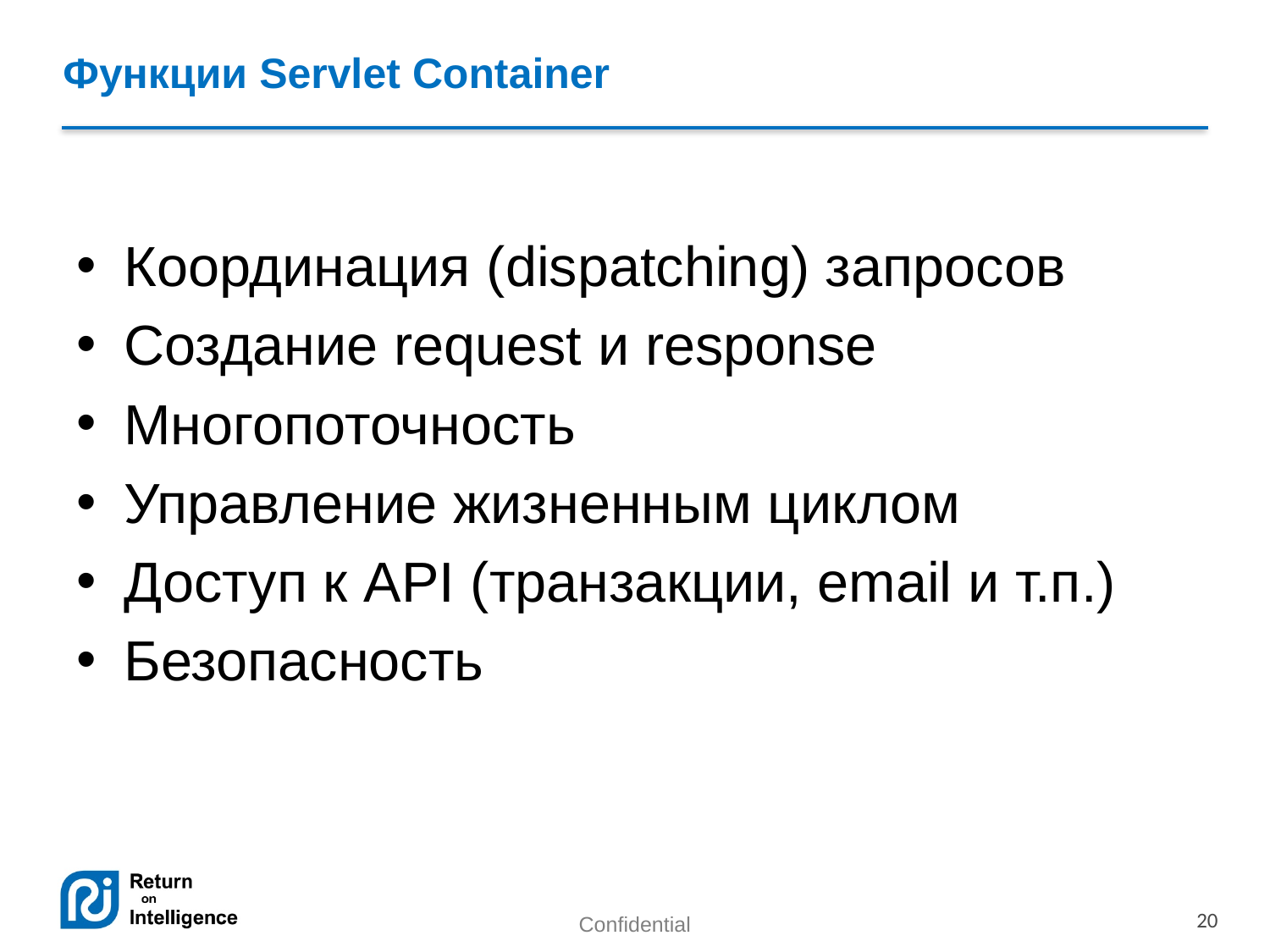

# Функции Servlet Container
Координация (dispatching) запросов
Создание request и response
Многопоточность
Управление жизненным циклом
Доступ к API (транзакции, email и т.п.)
Безопасность